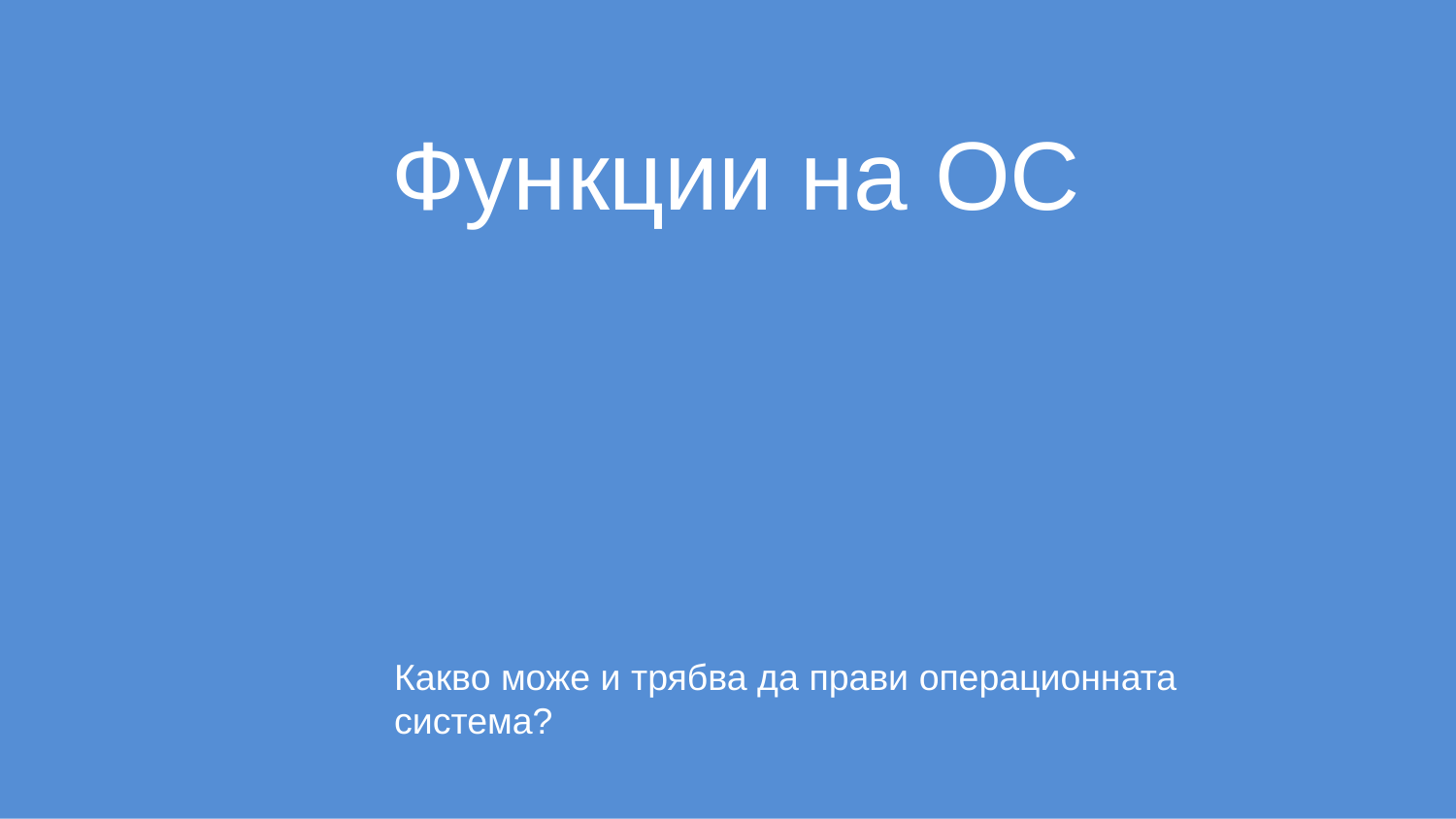

Функции на ОС
Какво може и трябва да прави операционната система?